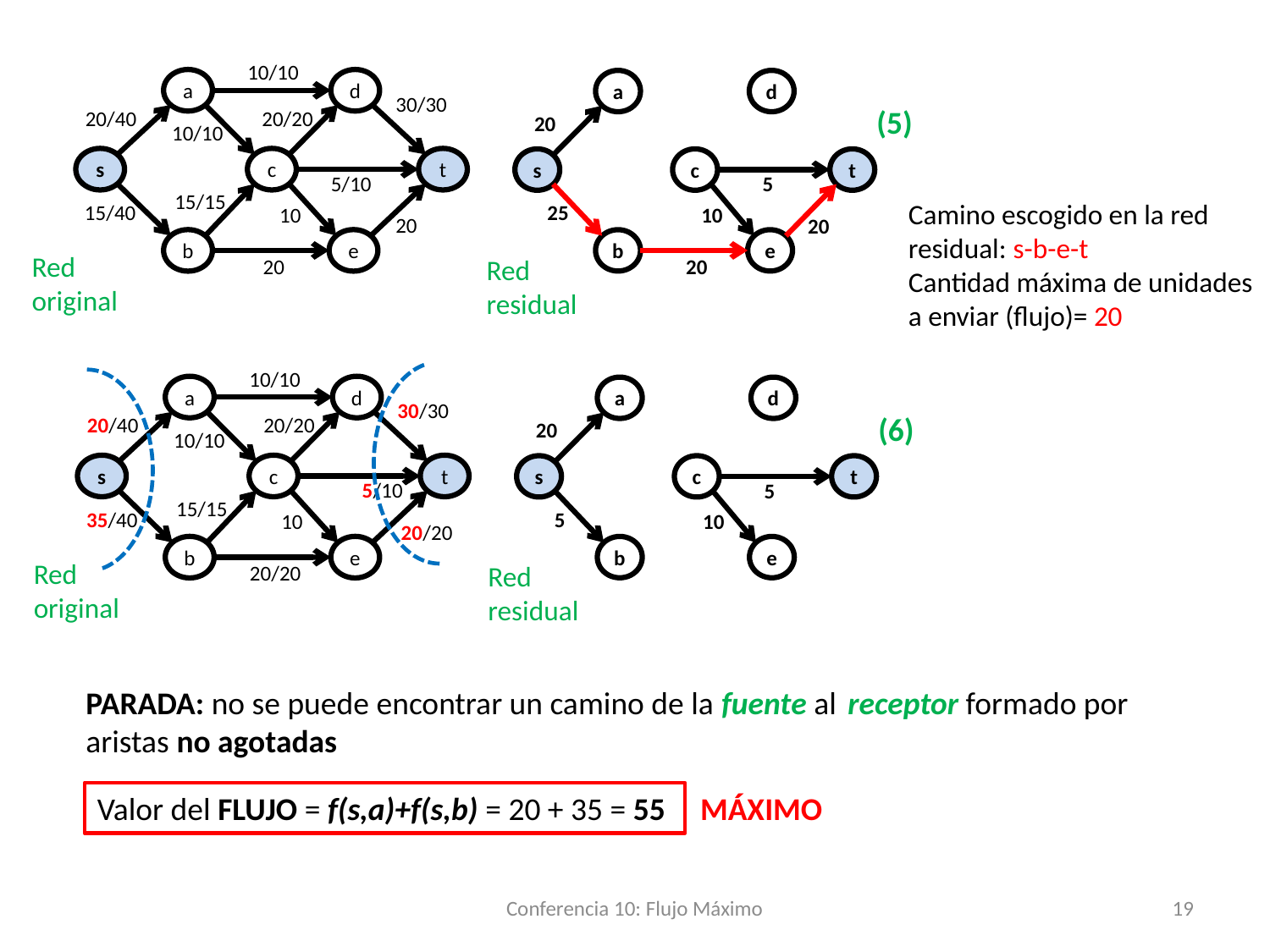

10/10
a
d
30/30
20/40
20/20
10/10
s
c
t
5/10
15/15
15/40
10
20
b
e
20
a
d
20
s
c
t
5
25

10
20
b
e
20
(5)
Camino escogido en la red residual: s-b-e-t
Cantidad máxima de unidades a enviar (flujo)= 20
Red
original
Red
residual
10/10
a
d
30/30
20/40
20/20
10/10
s
c
t
5/10
15/15
35/40
10
20/20
b
e
20/20

a
d
20
s
c
t
5
5

10
b
e
(6)
Red
original
Red
residual
PARADA: no se puede encontrar un camino de la fuente al 	receptor formado por aristas no agotadas

Valor del FLUJO = f(s,a)+f(s,b) = 20 + 35 = 55
MÁXIMO
Conferencia 10: Flujo Máximo
19